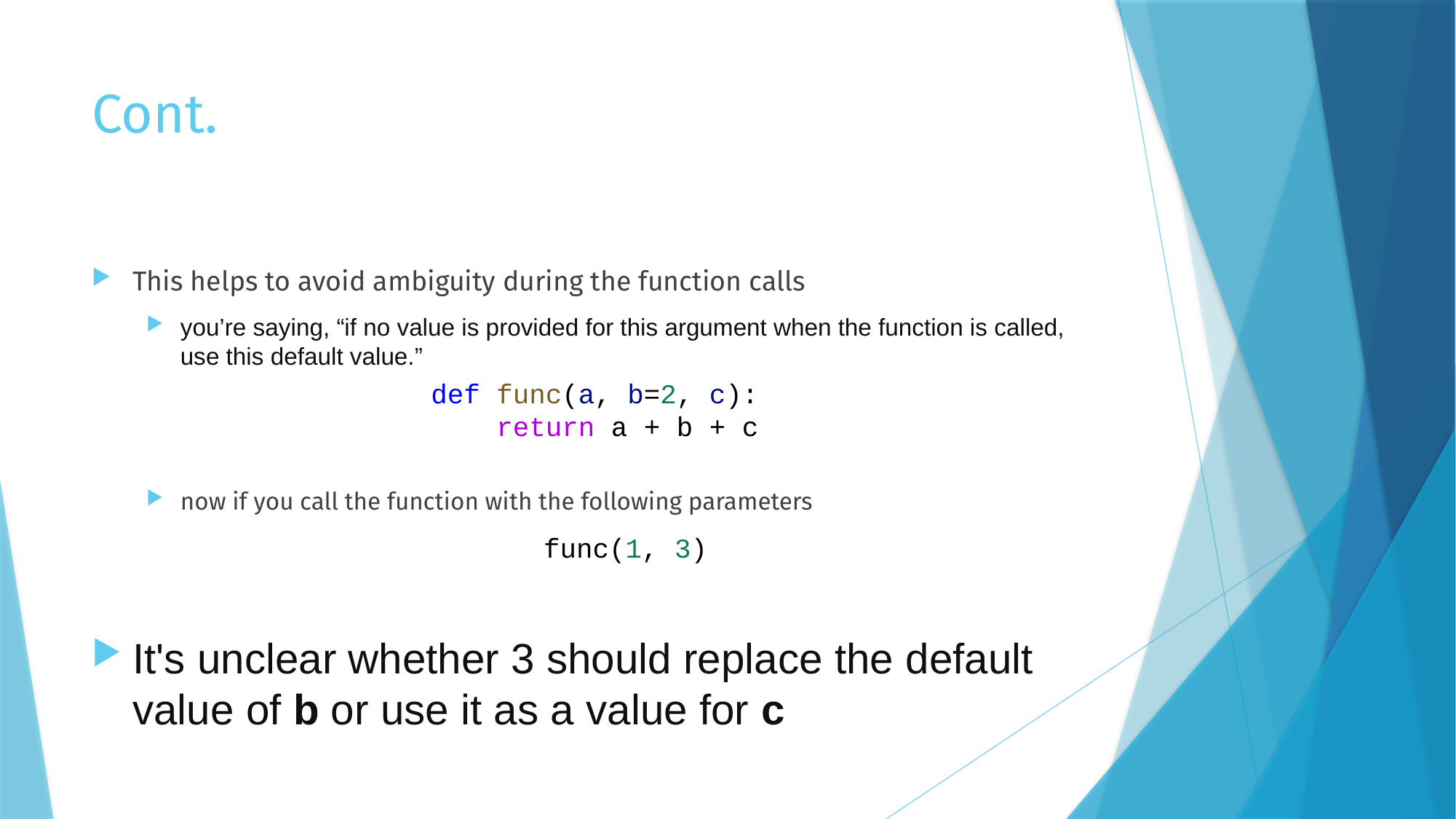

# Cont.
This helps to avoid ambiguity during the function calls
you’re saying, “if no value is provided for this argument when the function is called, use this default value.”

now if you call the function with the following parameters

It's unclear whether 3 should replace the default value of b or use it as a value for c

def func(a, b=2, c):
    return a + b + c
func(1, 3)